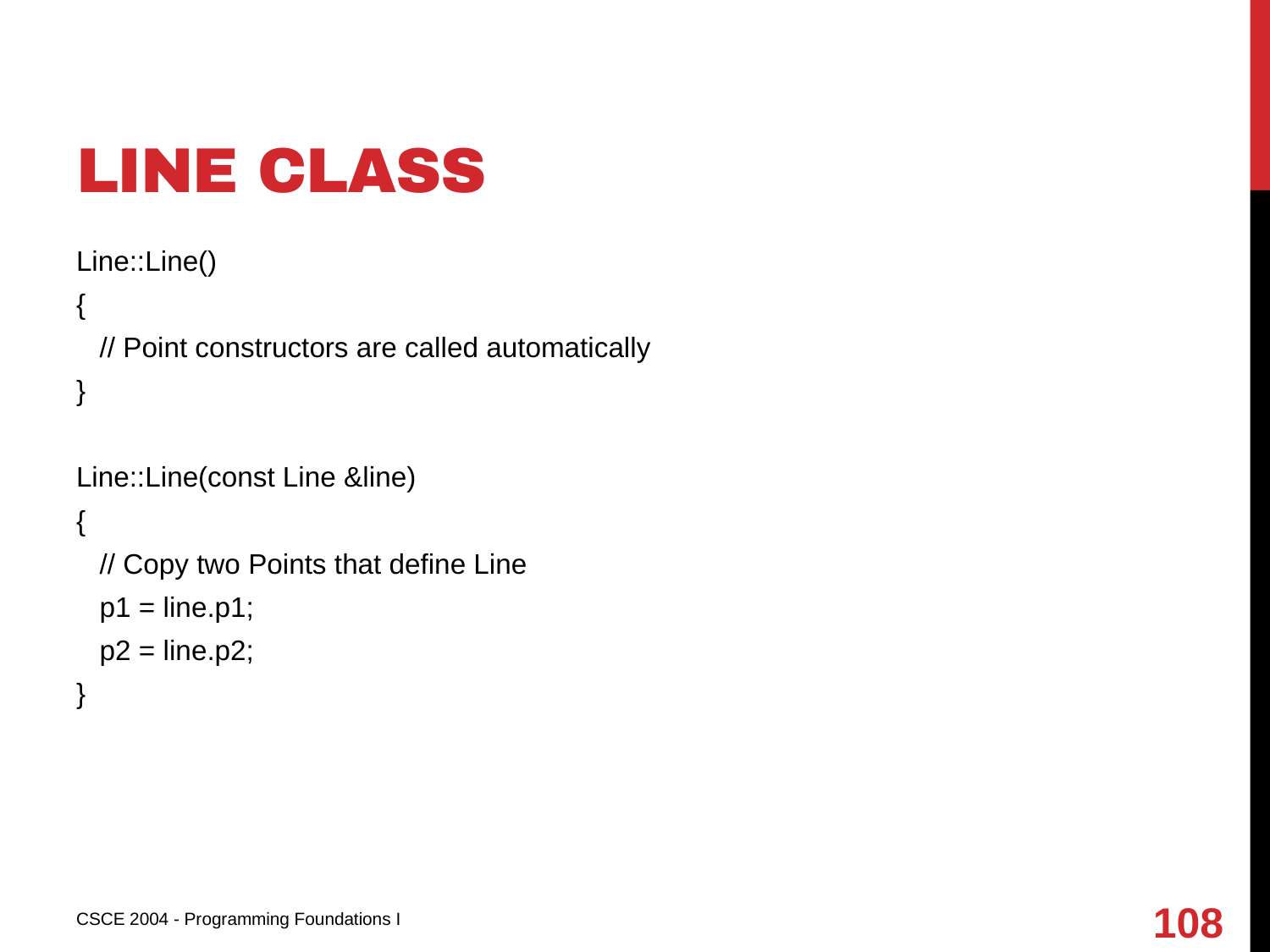

# Line class
Line::Line()
{
   // Point constructors are called automatically
}

Line::Line(const Line &line)
{
   // Copy two Points that define Line
   p1 = line.p1;
   p2 = line.p2;
}
108
CSCE 2004 - Programming Foundations I